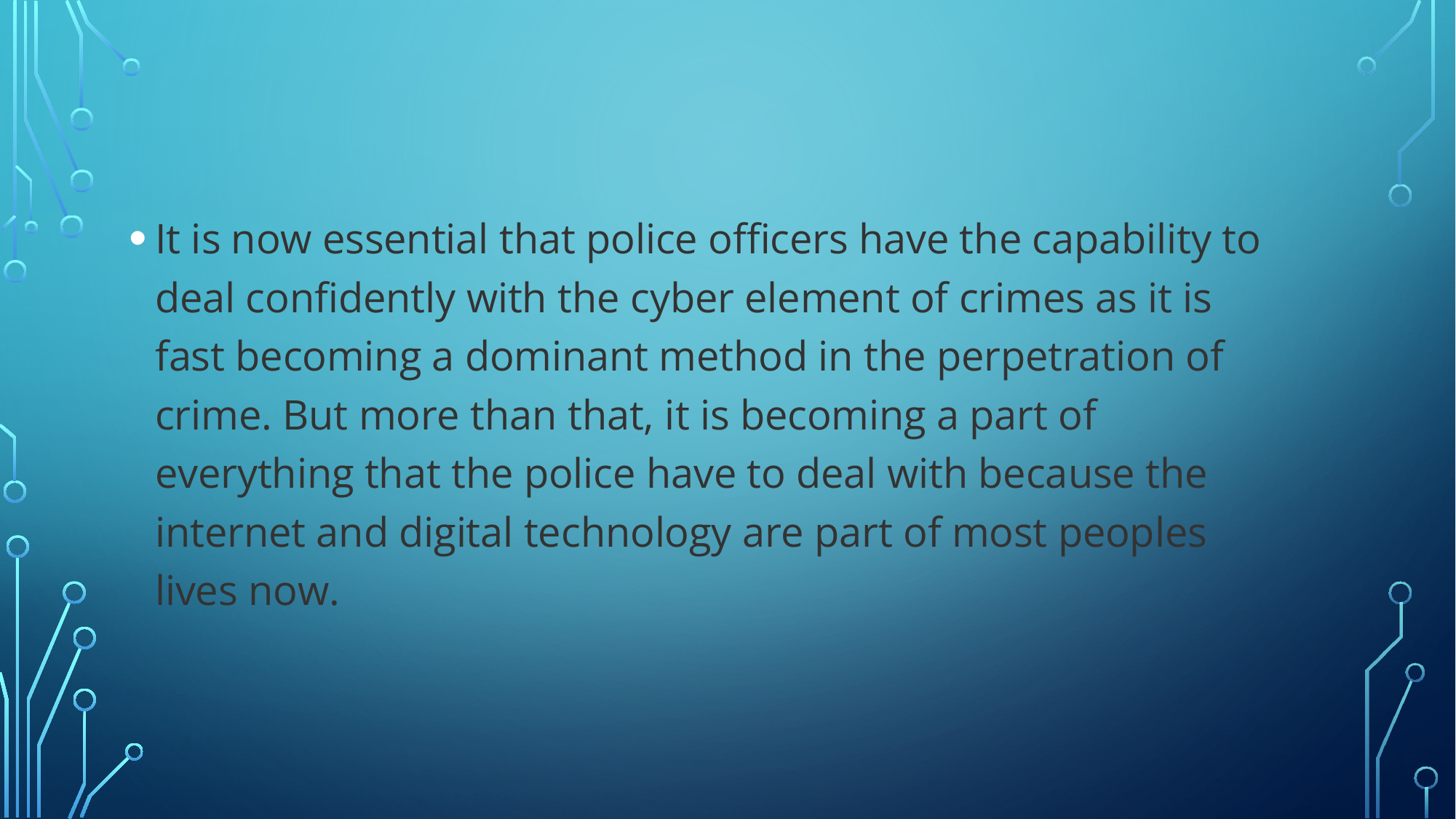

It is now essential that police officers have the capability to deal confidently with the cyber element of crimes as it is fast becoming a dominant method in the perpetration of crime. But more than that, it is becoming a part of everything that the police have to deal with because the internet and digital technology are part of most peoples lives now.